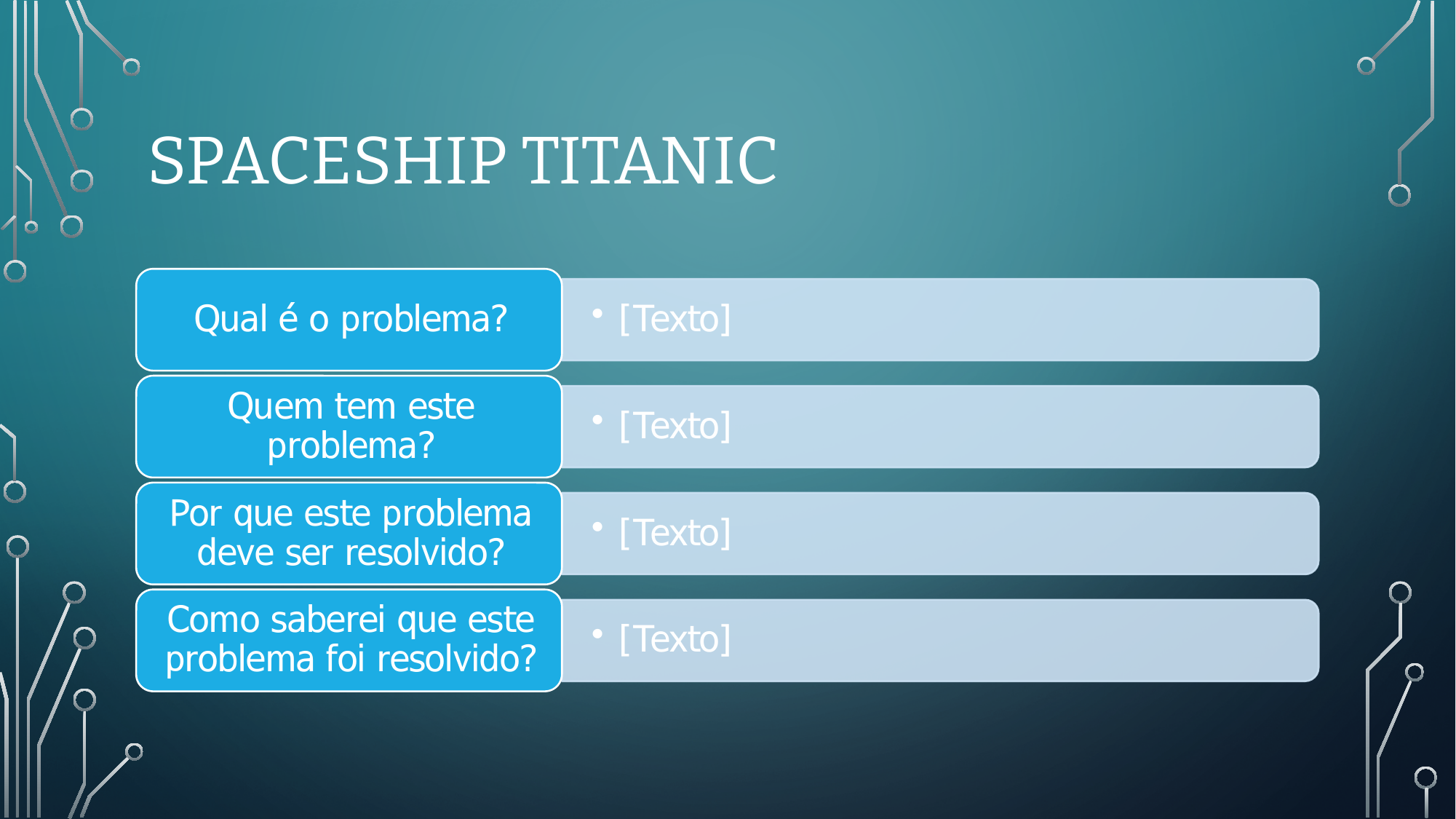

# Spaceship Titanic
[Texto]
Qual é o problema?
[Texto]
Quem tem este problema?
[Texto]
Por que este problema deve ser resolvido?
[Texto]
Como saberei que este problema foi resolvido?